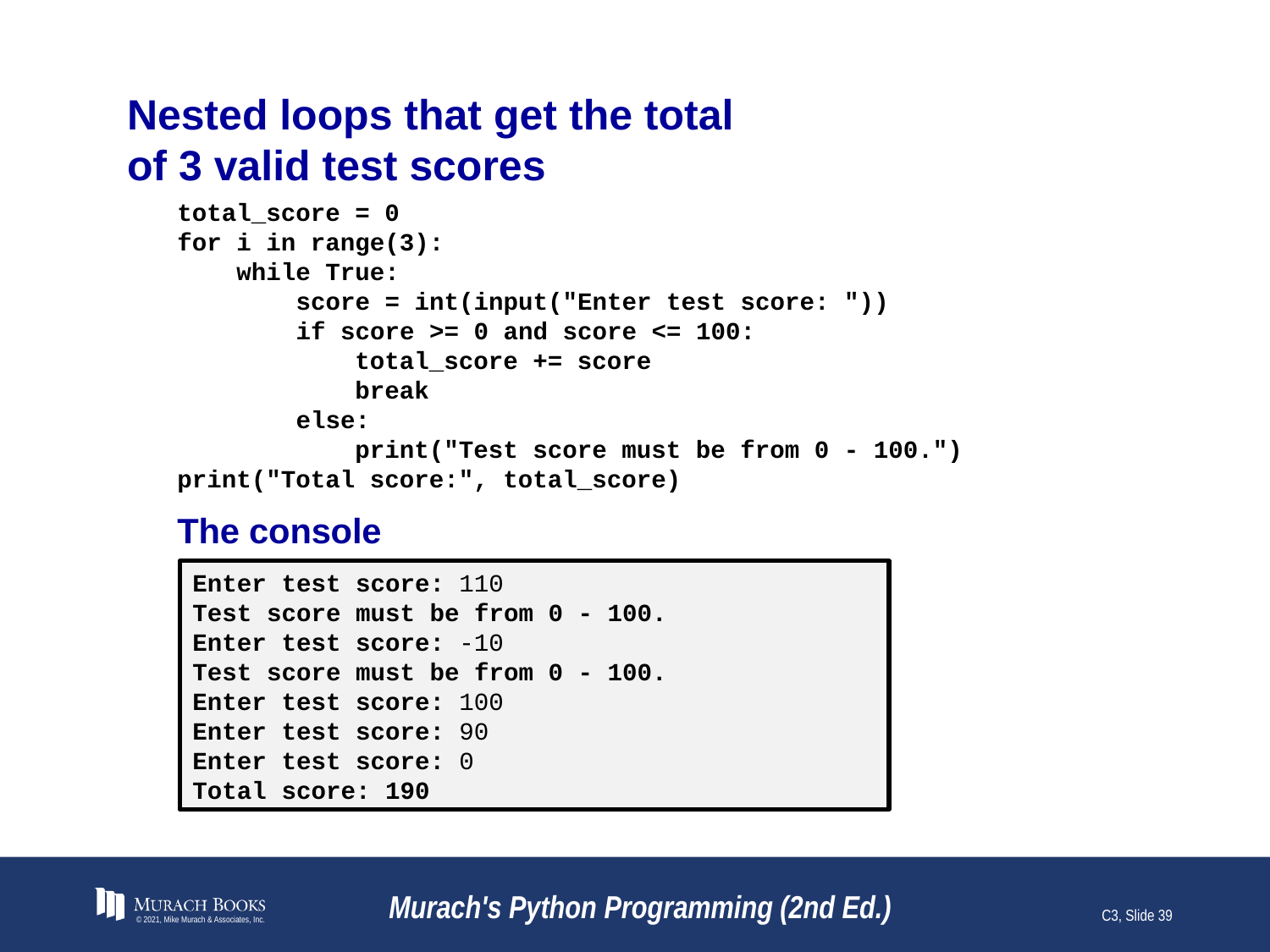

# Nested loops that get the total of 3 valid test scores
total_score = 0
for i in range(3):
    while True:
        score = int(input("Enter test score: "))
        if score >= 0 and score <= 100:
            total_score += score
            break
        else:
            print("Test score must be from 0 - 100.")
print("Total score:", total_score)
The console

Enter test score: 110
Test score must be from 0 - 100.
Enter test score: -10
Test score must be from 0 - 100.
Enter test score: 100
Enter test score: 90
Enter test score: 0
Total score: 190

© 2021, Mike Murach & Associates, Inc.
Murach's Python Programming (2nd Ed.)

C3, Slide 39